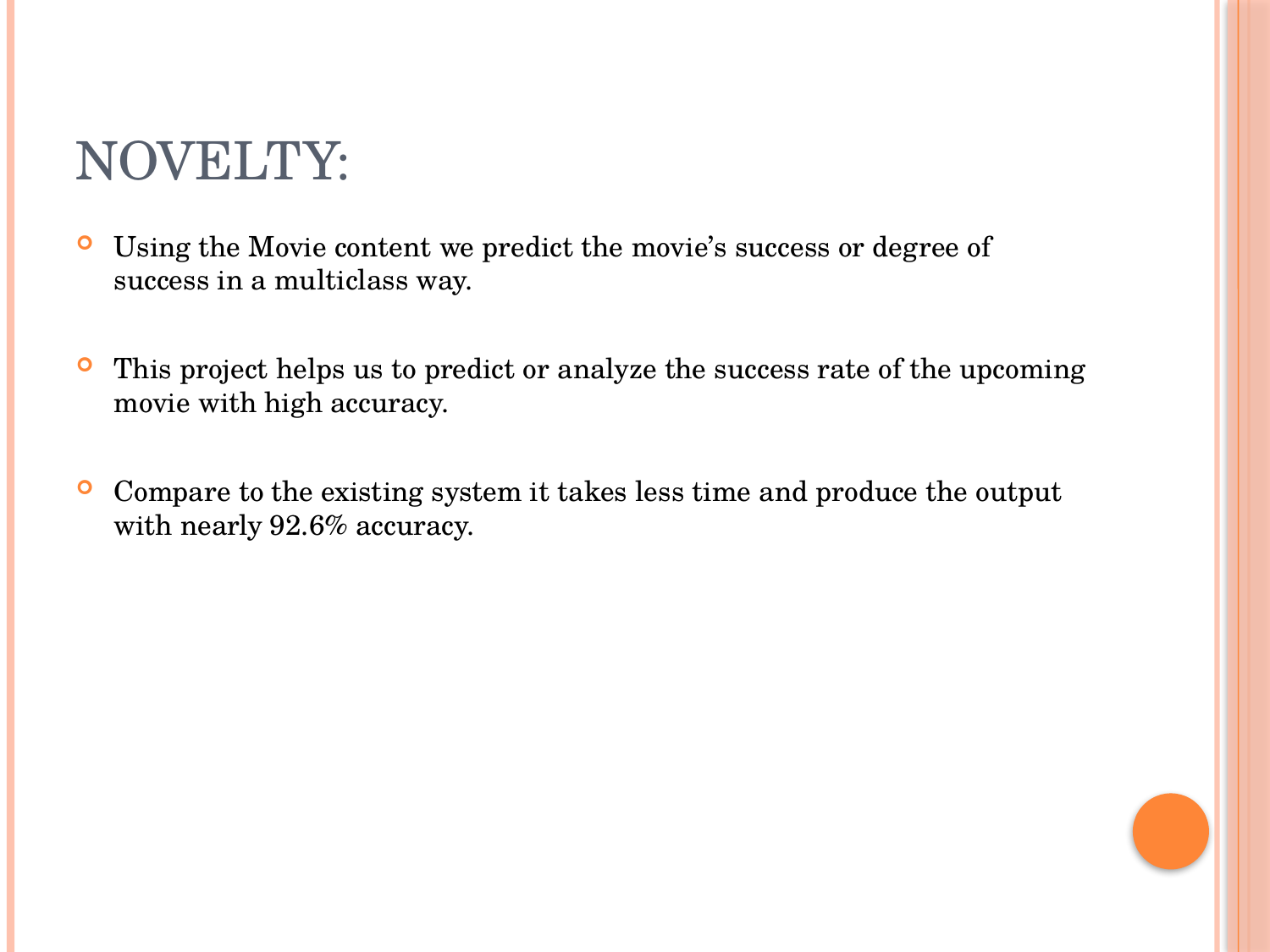

# Novelty:
Using the Movie content we predict the movie’s success or degree of success in a multiclass way.

This project helps us to predict or analyze the success rate of the upcoming movie with high accuracy.

Compare to the existing system it takes less time and produce the output with nearly 92.6% accuracy.